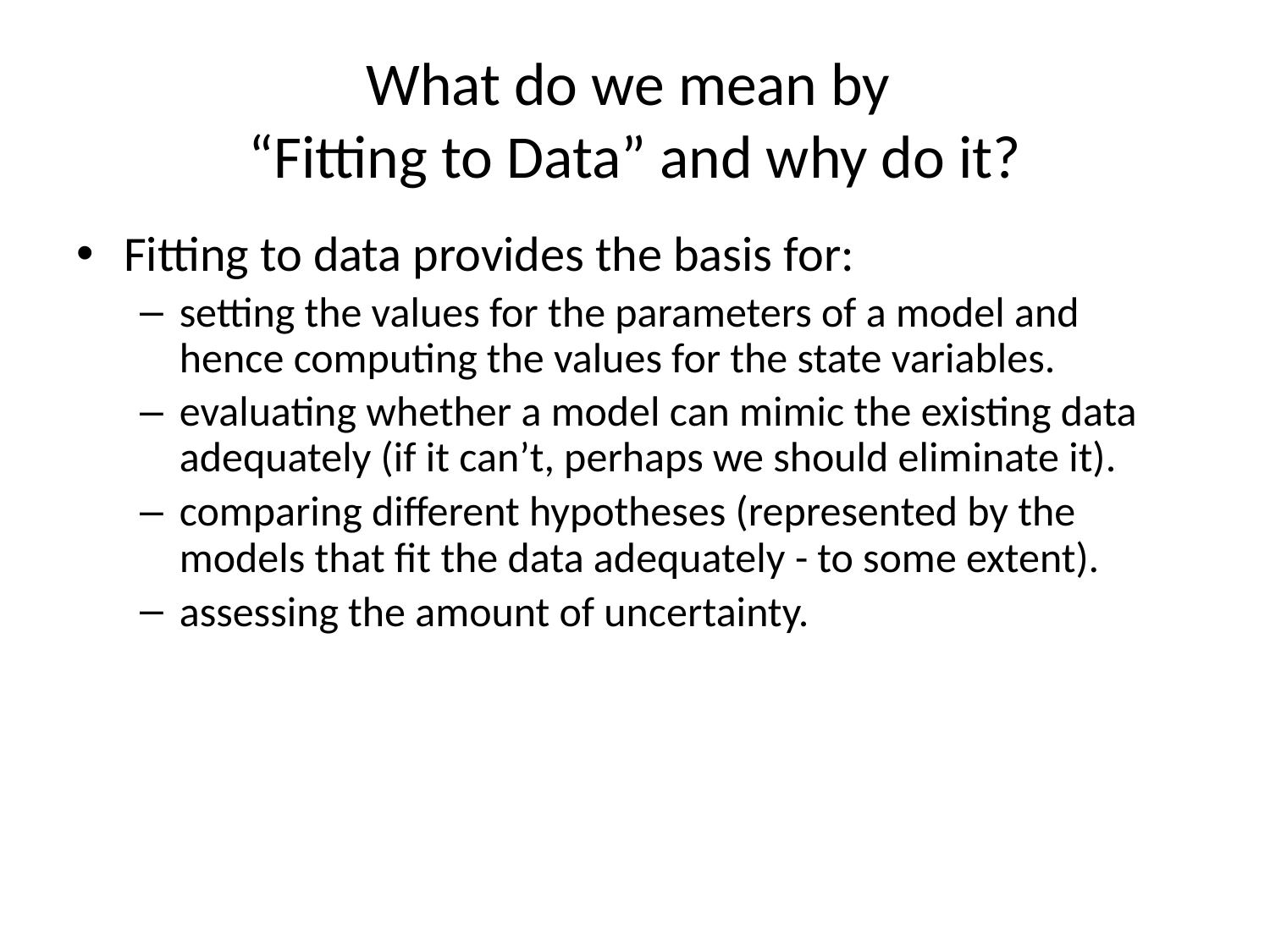

# What do we mean by “Fitting to Data” and why do it?
Fitting to data provides the basis for:
setting the values for the parameters of a model and hence computing the values for the state variables.
evaluating whether a model can mimic the existing data adequately (if it can’t, perhaps we should eliminate it).
comparing different hypotheses (represented by the models that fit the data adequately - to some extent).
assessing the amount of uncertainty.